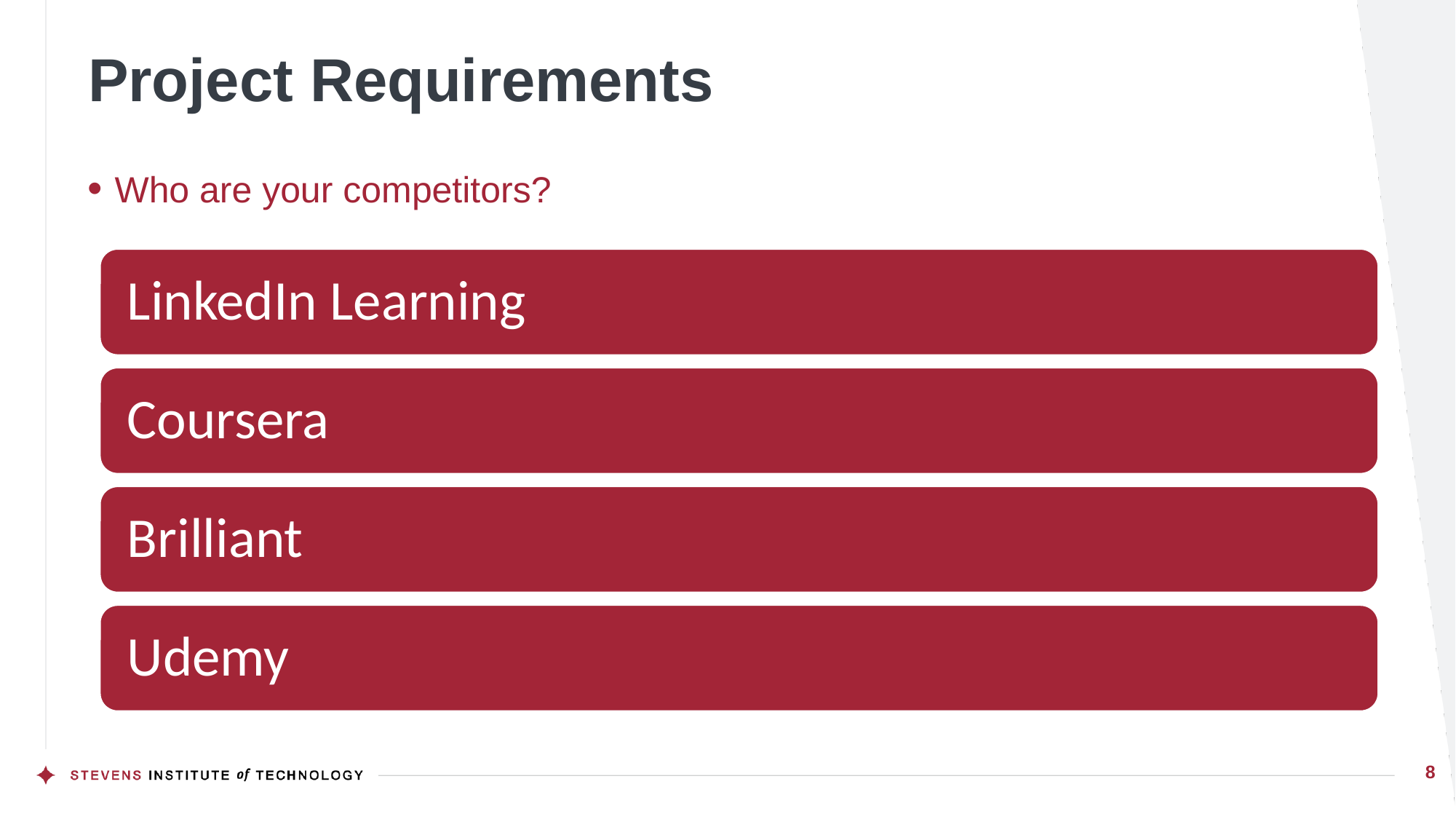

# Project Requirements
• Who are your competitors?
LinkedIn Learning
Coursera
Brilliant
Udemy
8